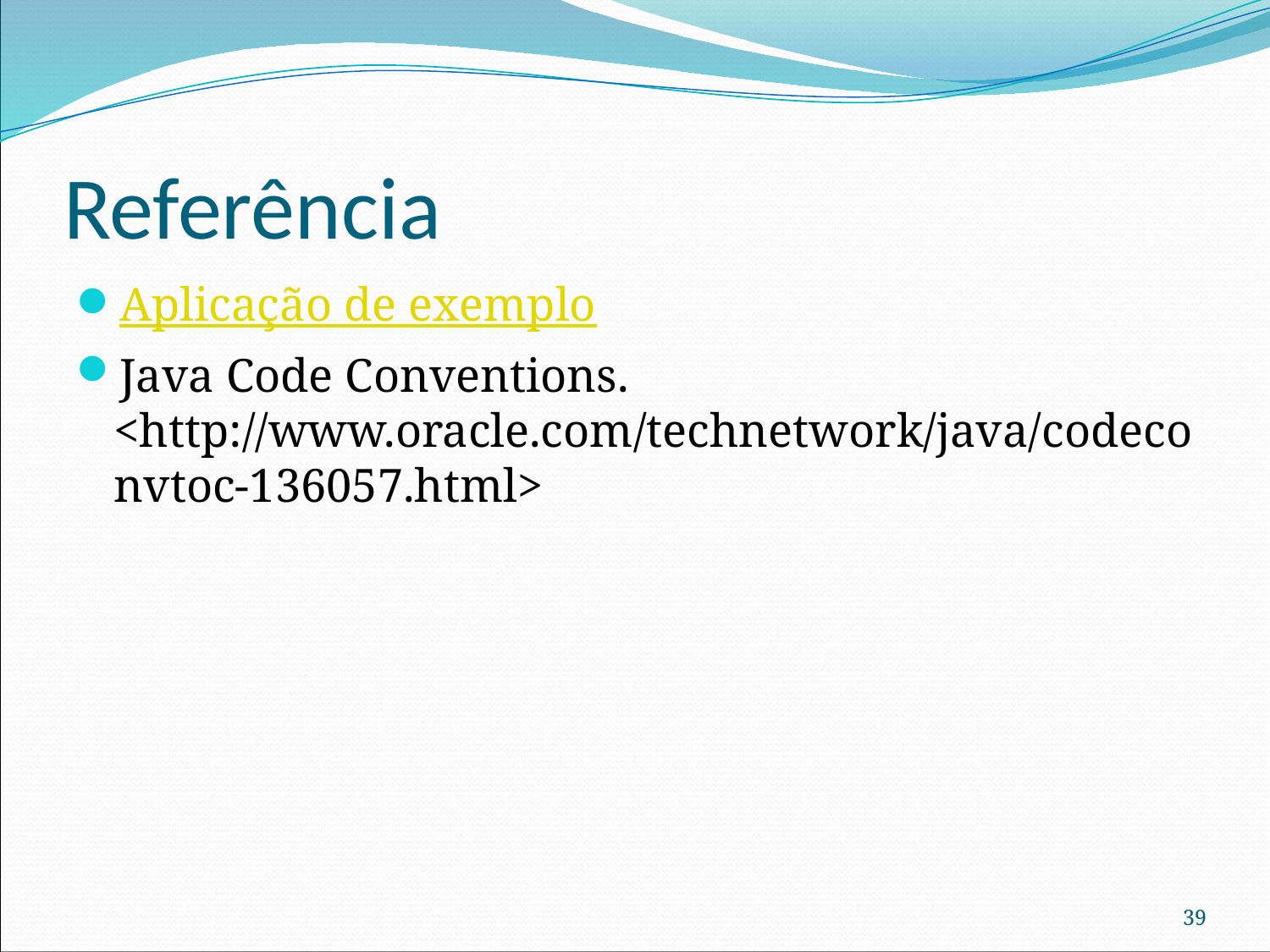

# Referência
Aplicação de exemplo
Java Code Conventions. <http://www.oracle.com/technetwork/java/codeconvtoc-136057.html>
39